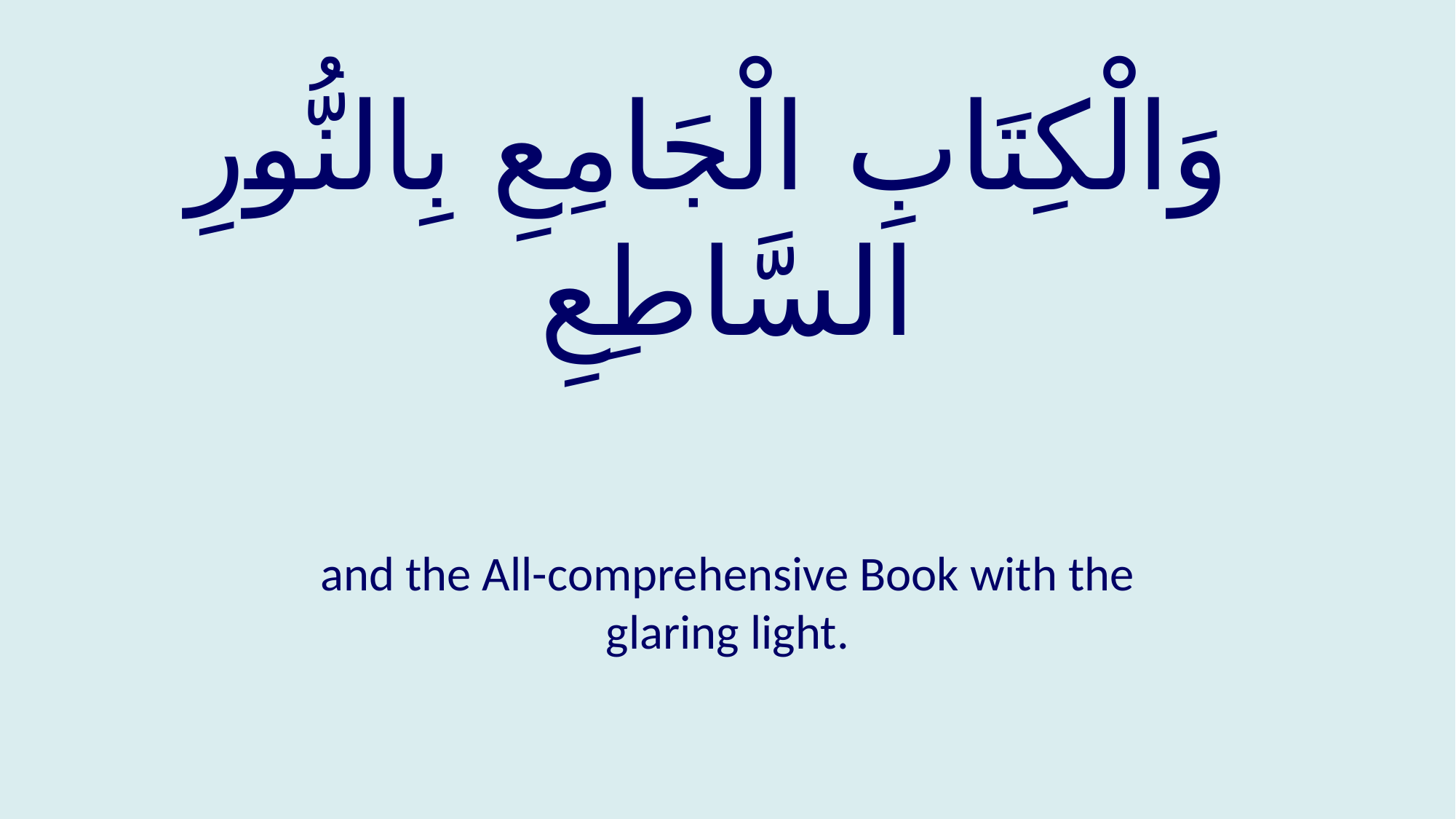

# وَالْكِتَابِ الْجَامِعِ بِالنُّورِ السَّاطِعِ
and the All-comprehensive Book with the glaring light.